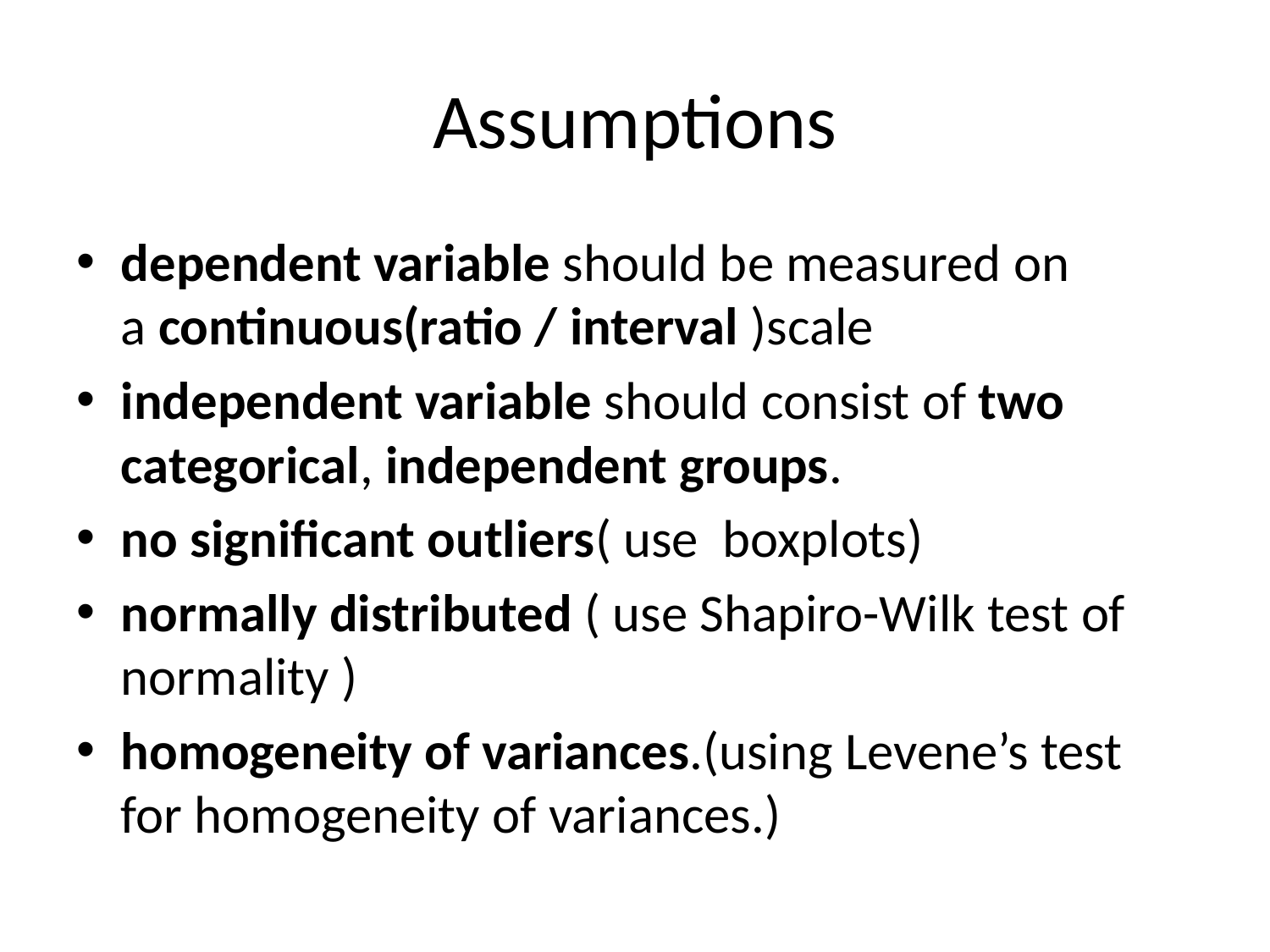

# Assumptions
dependent variable should be measured on a continuous(ratio / interval )scale
independent variable should consist of two categorical, independent groups.
no significant outliers( use  boxplots)
normally distributed ( use Shapiro-Wilk test of normality )
homogeneity of variances.(using Levene’s test for homogeneity of variances.)